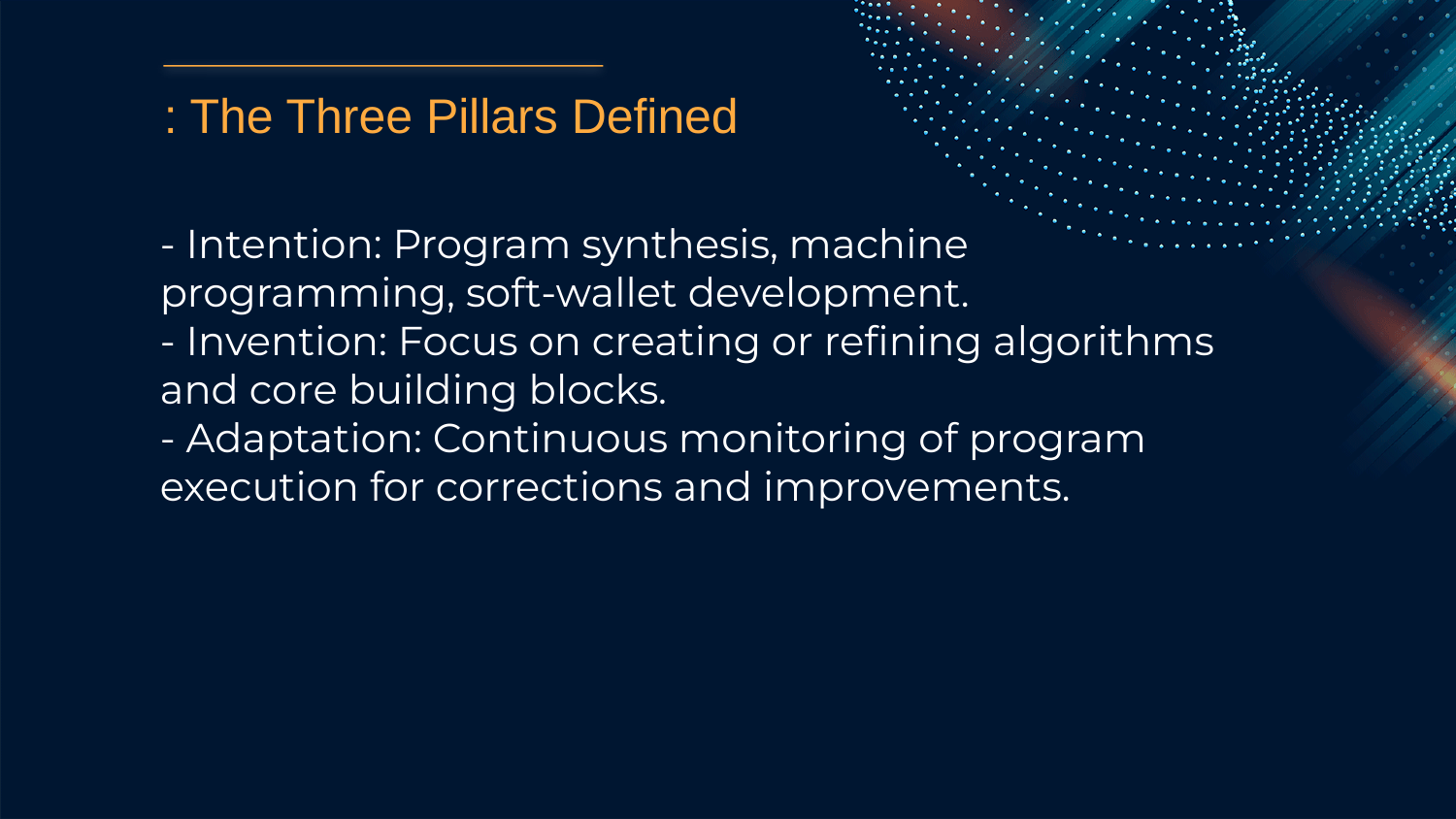

: The Three Pillars Defined
- Intention: Program synthesis, machine programming, soft-wallet development.
- Invention: Focus on creating or refining algorithms and core building blocks.
- Adaptation: Continuous monitoring of program execution for corrections and improvements.